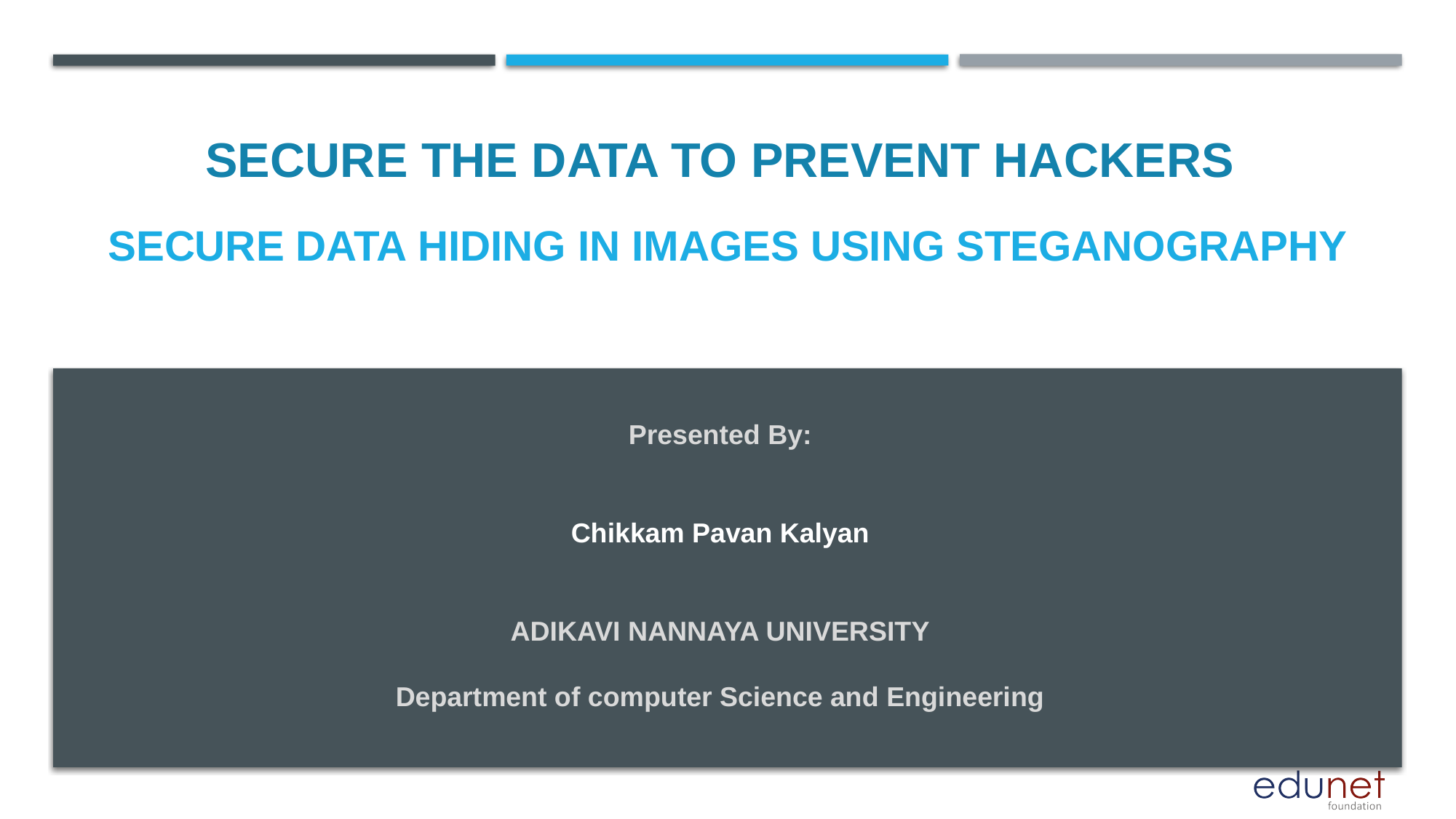

SECURE THE DATA TO PREVENT HACKERS
# SECURE DATA HIDING IN IMAGES USING STEGANOGRAPHY
Presented By:

Chikkam Pavan Kalyan

ADIKAVI NANNAYA UNIVERSITY

Department of computer Science and Engineering